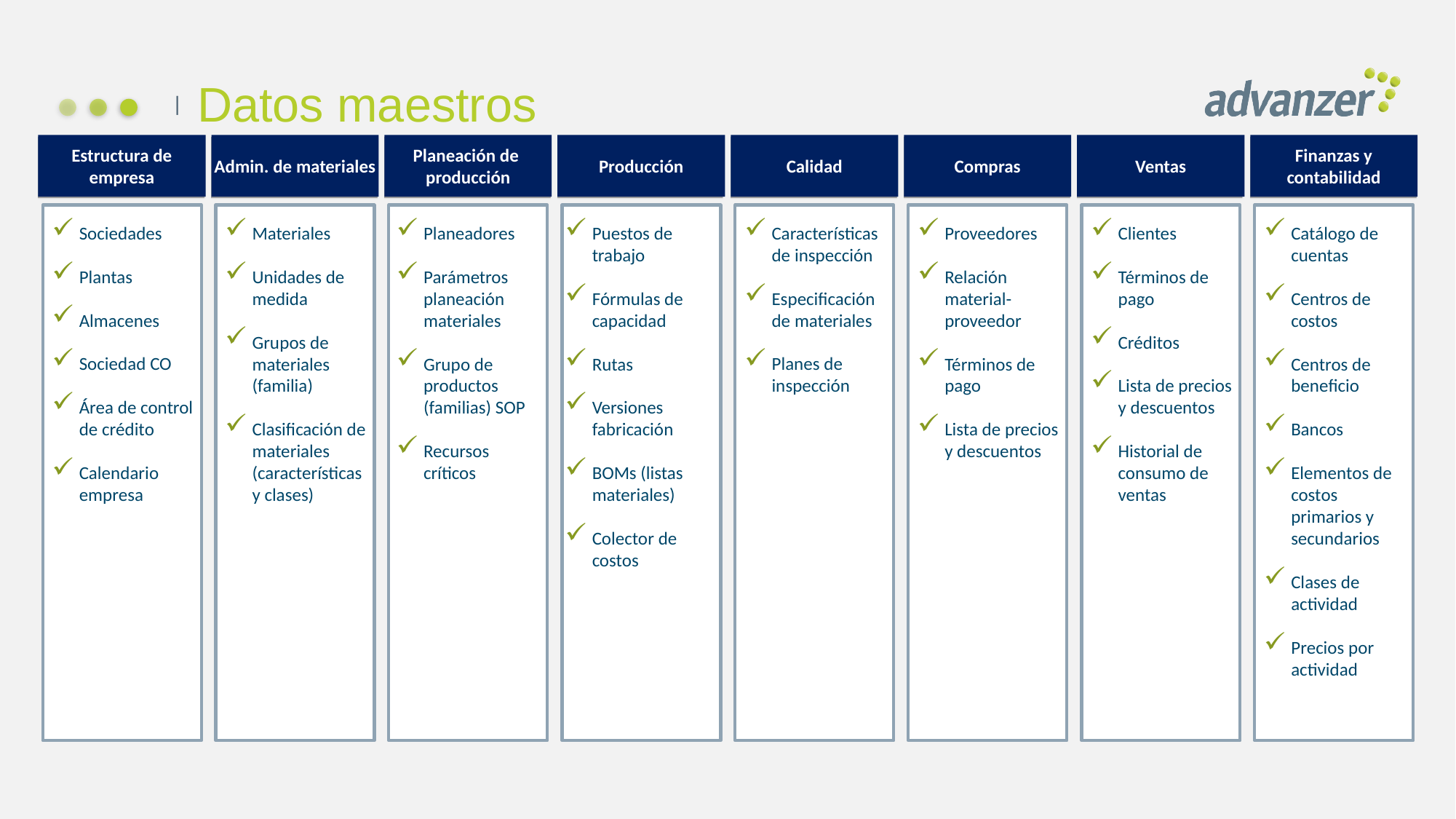

Datos maestros
Estructura de empresa
Admin. de materiales
Planeación de  producción
Producción
Calidad
Compras
Ventas
Finanzas y contabilidad

Características de inspección

Especificación de materiales

Planes de inspección
Sociedades

Plantas

Almacenes

Sociedad CO

Área de control de crédito

Calendario empresa

Materiales

Unidades de medida

Grupos de materiales (familia)

Clasificación de materiales (características y clases)
Planeadores

Parámetros  planeación materiales

Grupo de productos (familias) SOP

Recursos críticos

Puestos de trabajo

Fórmulas de capacidad

Rutas

Versiones  fabricación

BOMs (listas materiales)

Colector de costos

Proveedores

Relación material-proveedor

Términos de pago

Lista de precios y descuentos
Clientes

Términos de pago

Créditos

Lista de precios y descuentos

Historial de consumo de ventas
Catálogo de cuentas

Centros de costos

Centros de beneficio

Bancos

Elementos de costos primarios y secundarios

Clases de actividad

Precios por actividad